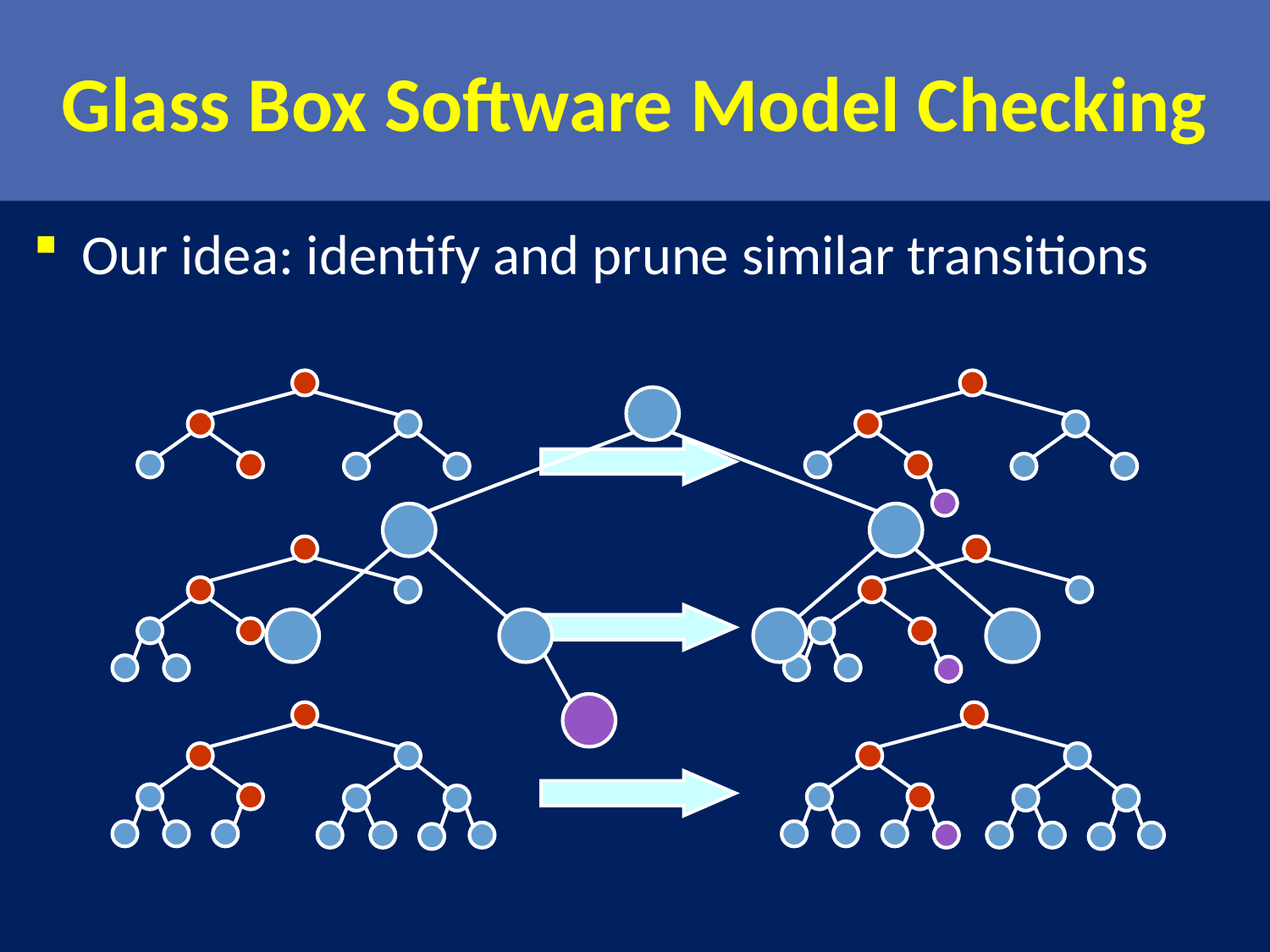

# Glass Box Software Model Checking
Our idea: identify and prune similar transitions